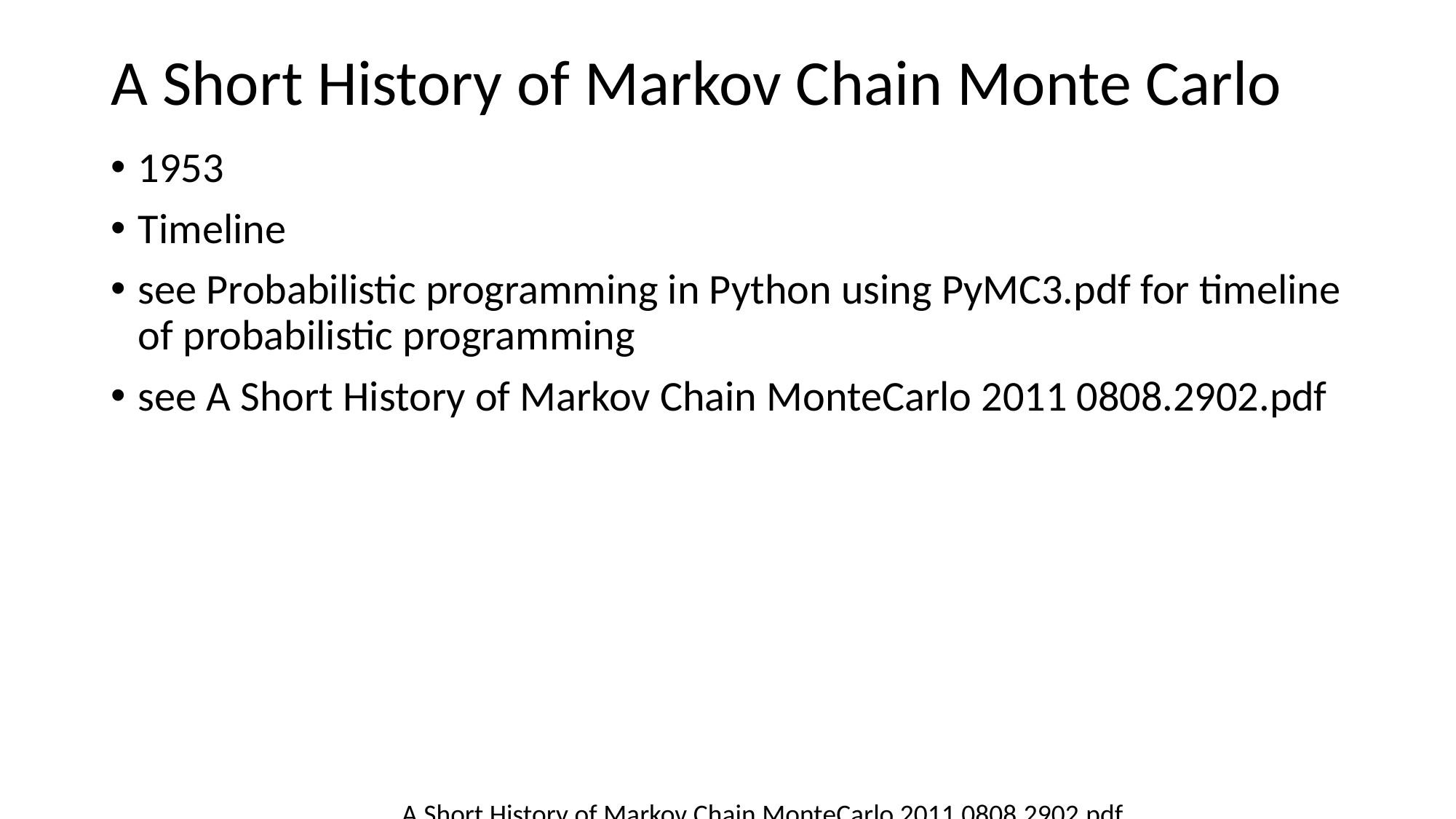

# A Short History of Markov Chain Monte Carlo
1953
Timeline
see Probabilistic programming in Python using PyMC3.pdf for timeline of probabilistic programming
see A Short History of Markov Chain MonteCarlo 2011 0808.2902.pdf

A Short History of Markov Chain MonteCarlo 2011 0808.2902.pdf